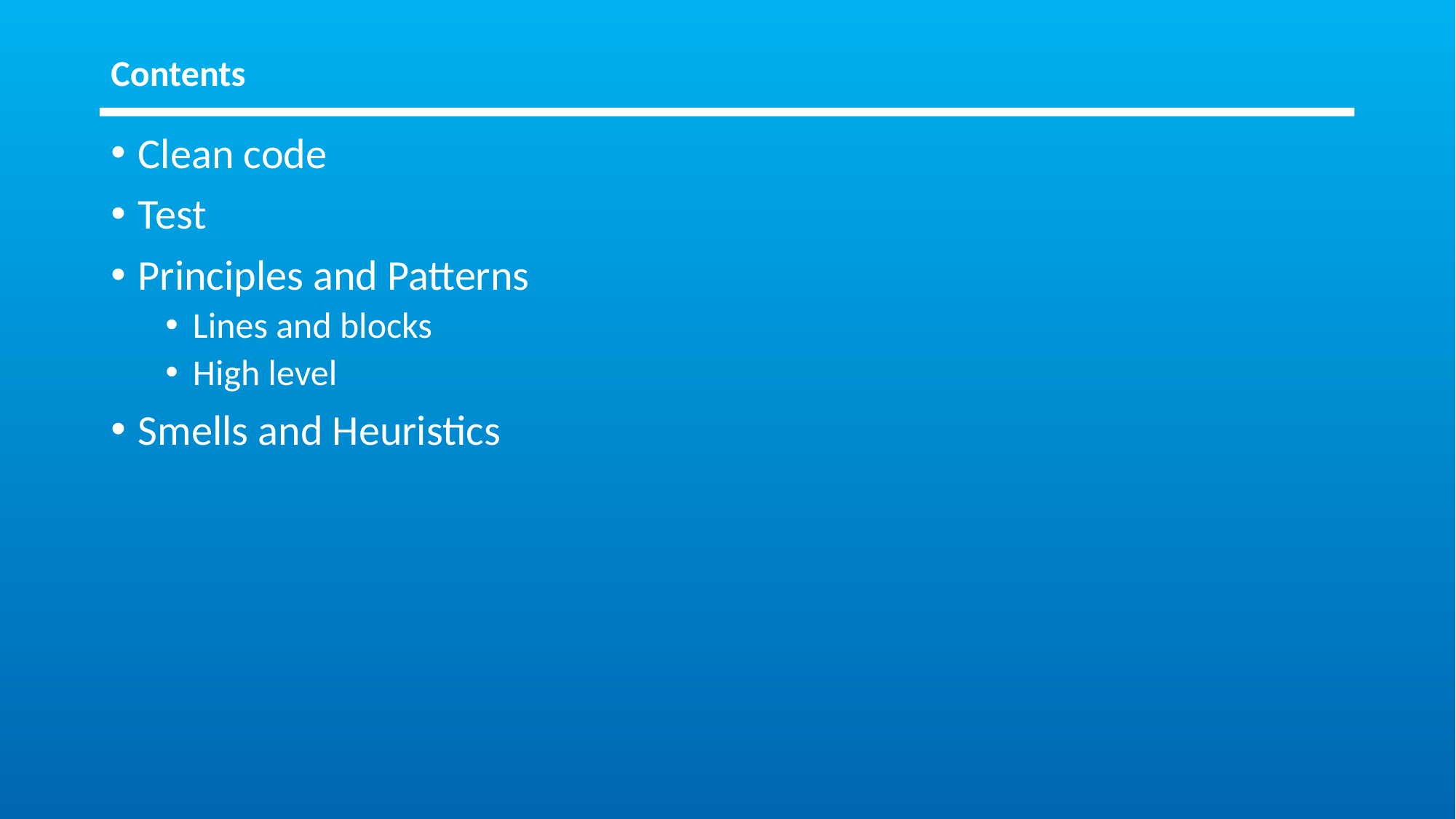

# Contents
Clean code
Test
Principles and Patterns
Lines and blocks
High level
Smells and Heuristics